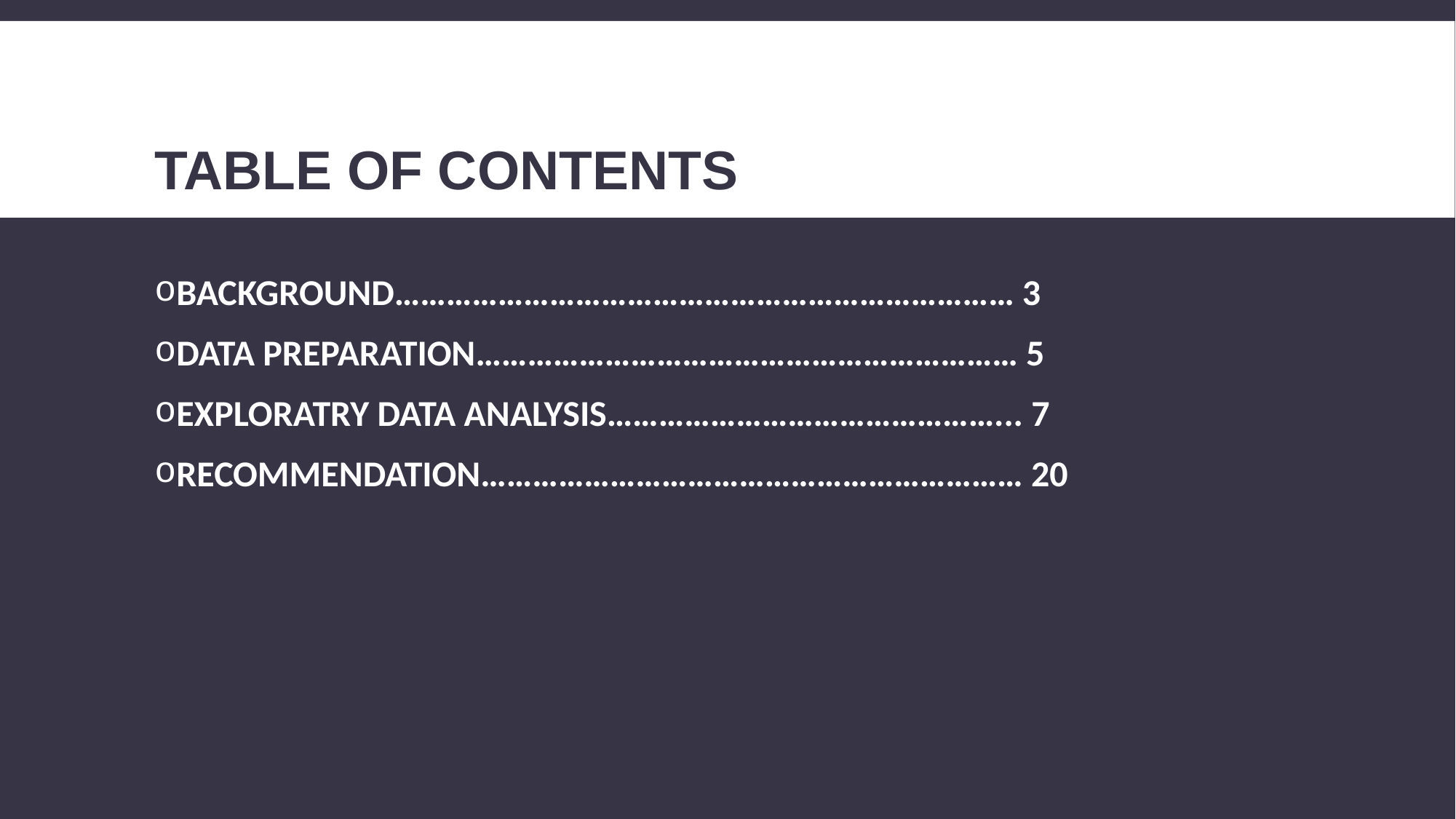

# TABLE OF CONTENTS
BACKGROUND……………………………………………………………… 3
DATA PREPARATION……………………………………………………… 5
EXPLORATRY DATA ANALYSIS………………………………………... 7
RECOMMENDATION……………………………………………………… 20